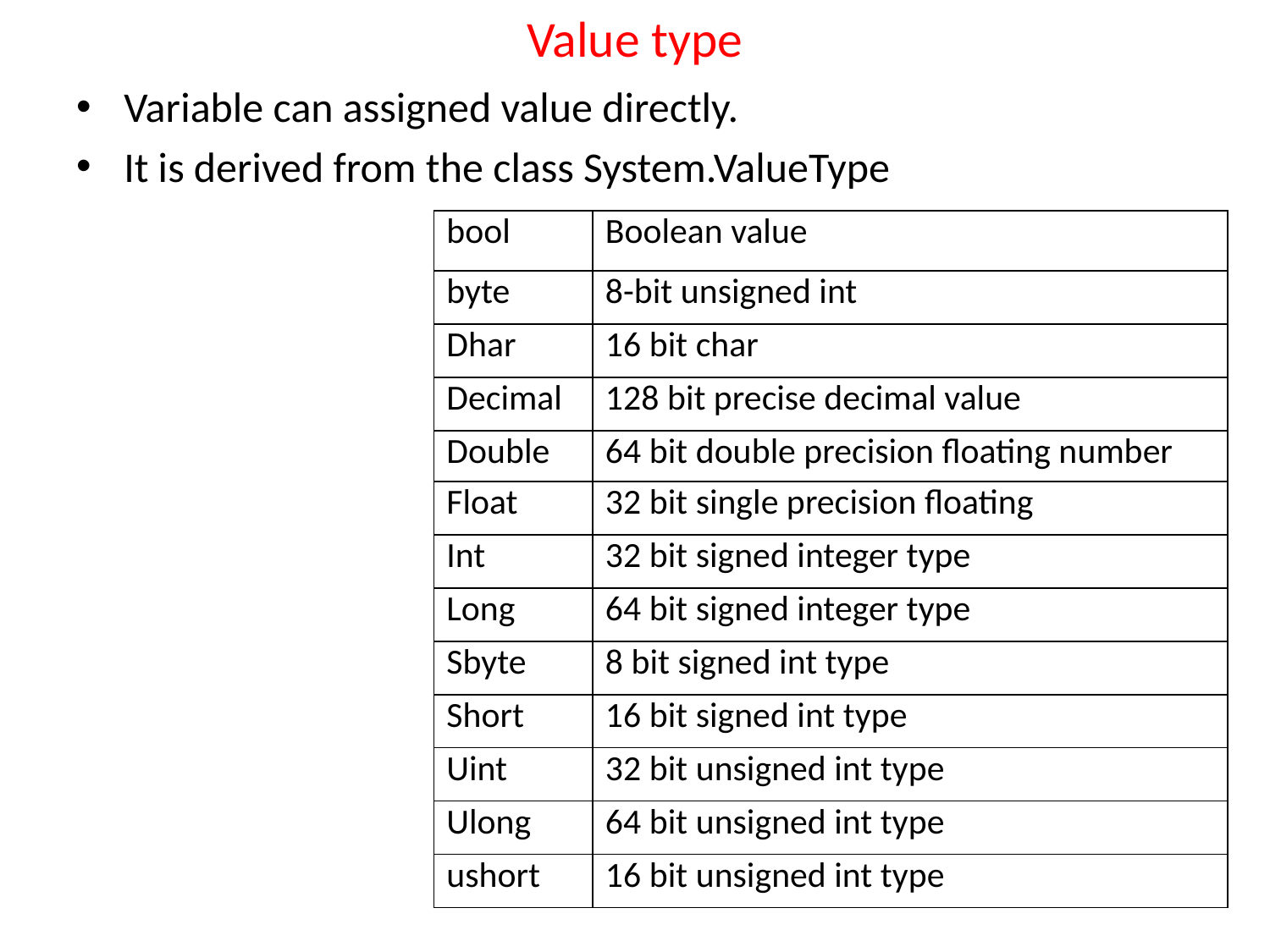

# Value type
Variable can assigned value directly.
It is derived from the class System.ValueType

| bool | Boolean value |
| --- | --- |
| byte | 8-bit unsigned int |
| Dhar | 16 bit char |
| Decimal | 128 bit precise decimal value |
| Double | 64 bit double precision floating number |
| Float | 32 bit single precision floating |
| Int | 32 bit signed integer type |
| Long | 64 bit signed integer type |
| Sbyte | 8 bit signed int type |
| Short | 16 bit signed int type |
| Uint | 32 bit unsigned int type |
| Ulong | 64 bit unsigned int type |
| ushort | 16 bit unsigned int type |